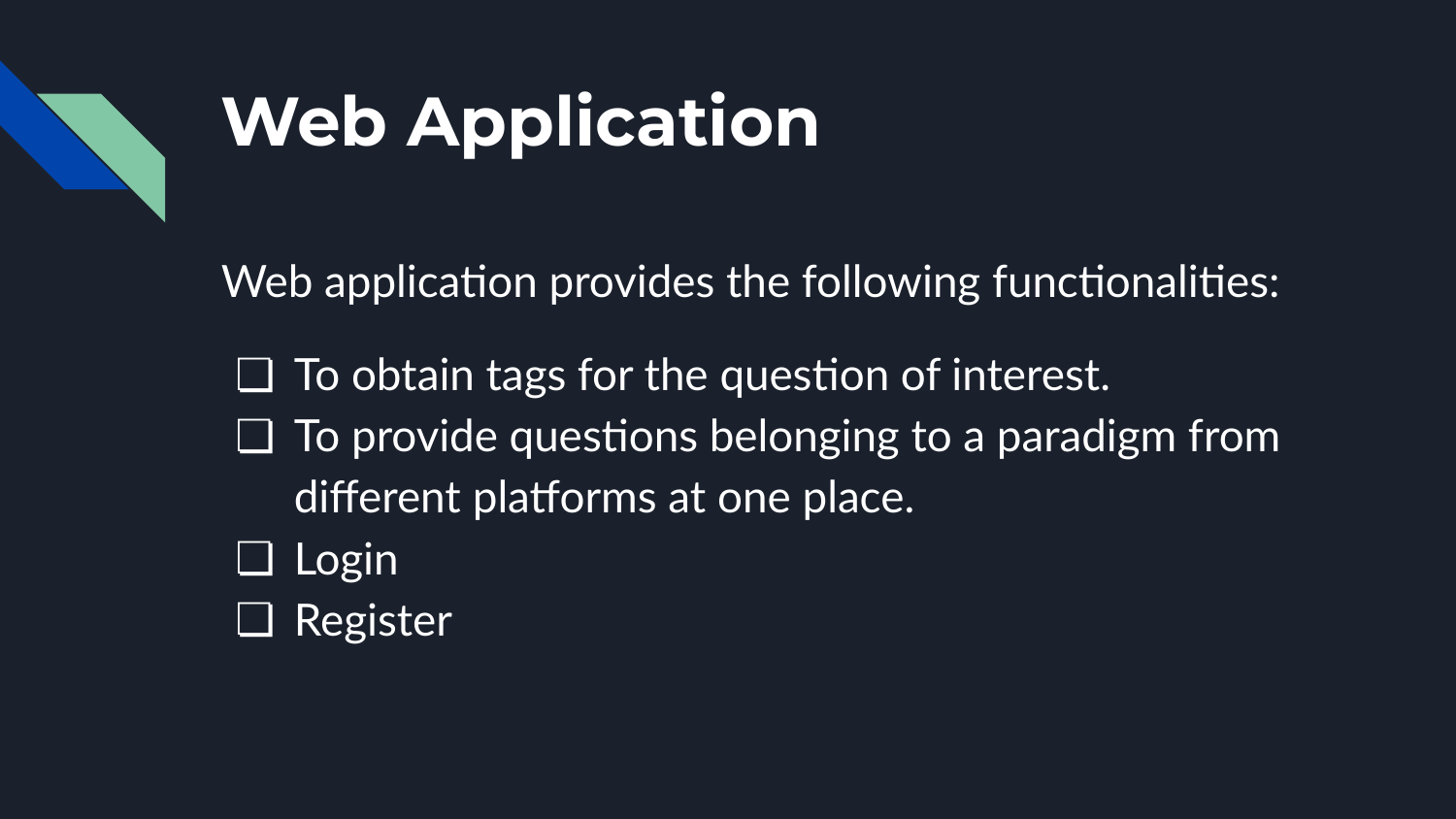

# Web Application

Web application provides the following functionalities:
To obtain tags for the question of interest.
To provide questions belonging to a paradigm from different platforms at one place.
Login
Register